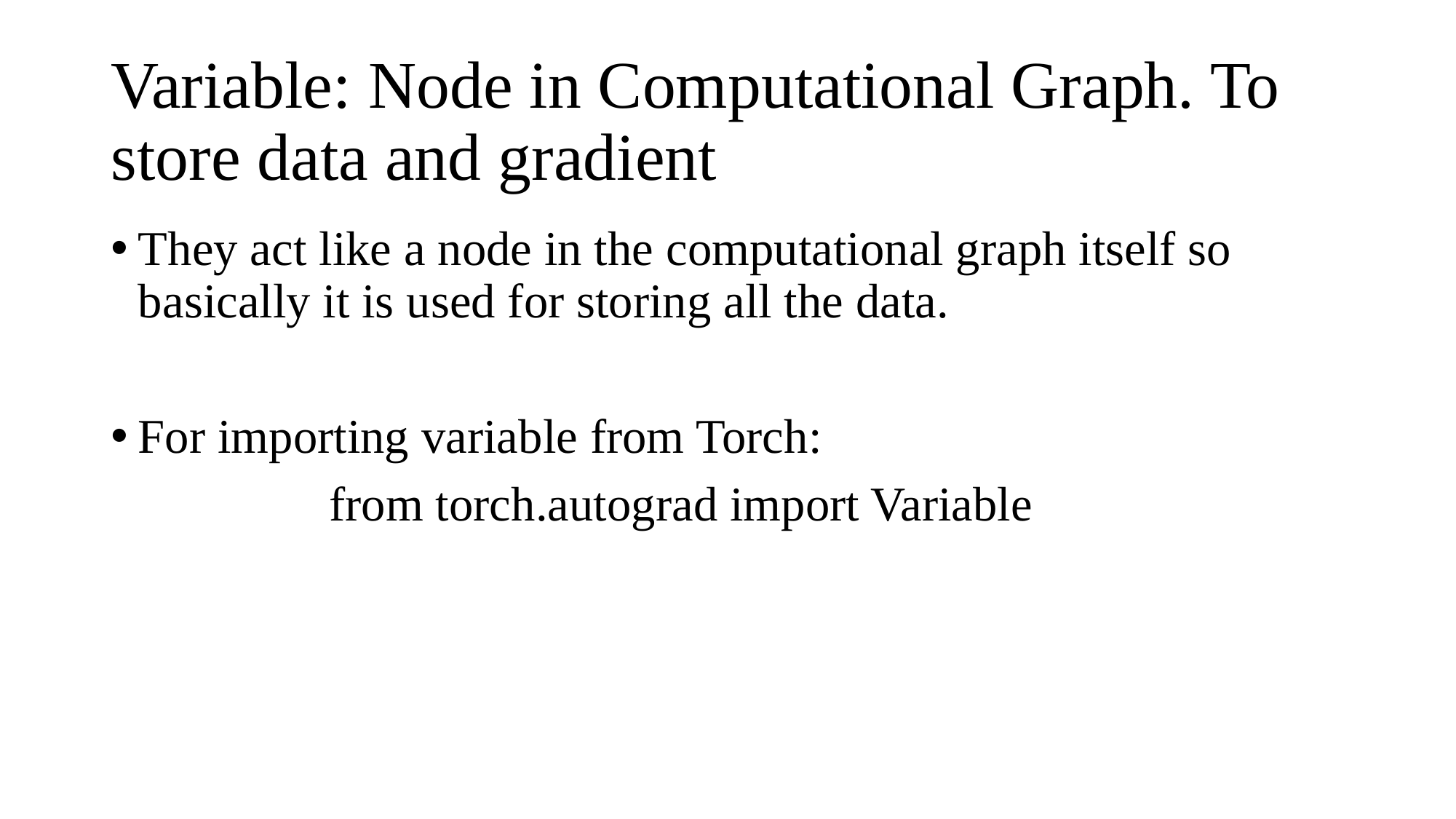

# Variable: Node in Computational Graph. To store data and gradient
They act like a node in the computational graph itself so basically it is used for storing all the data.

For importing variable from Torch:
		from torch.autograd import Variable